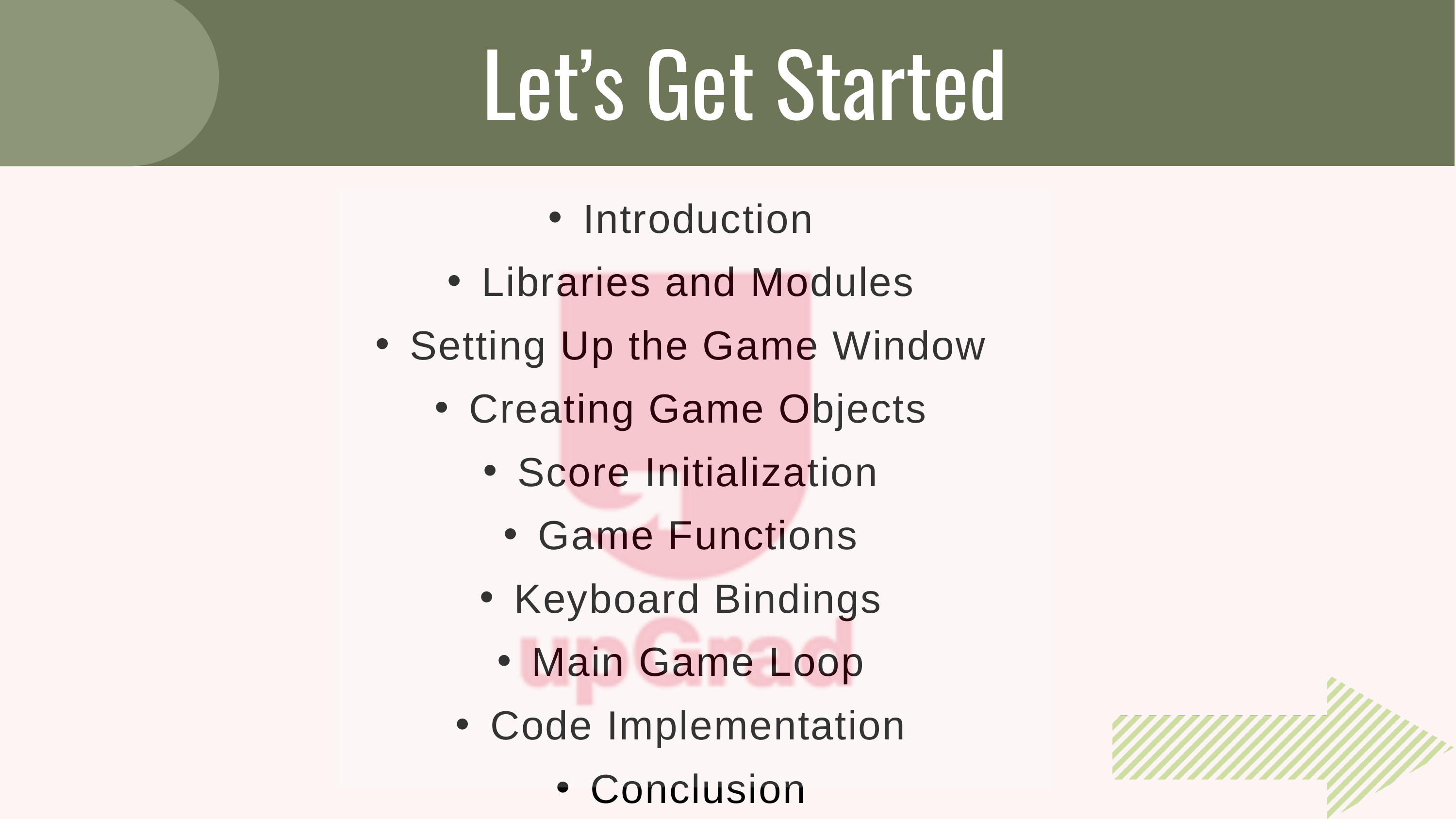

Let’s Get Started
Introduction
Libraries and Modules
Setting Up the Game Window
Creating Game Objects
Score Initialization
Game Functions
Keyboard Bindings
Main Game Loop
Code Implementation
Conclusion